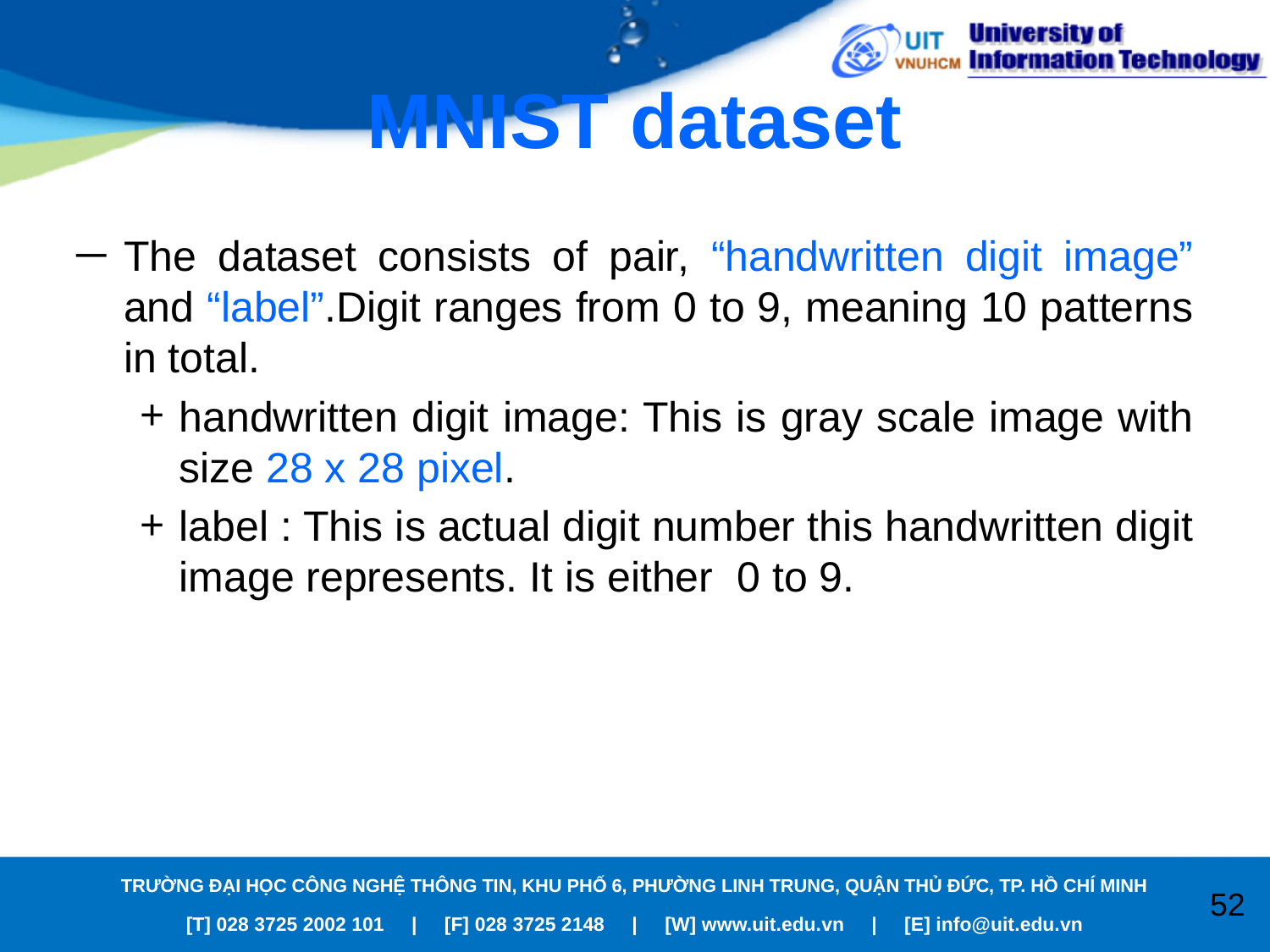

# MNIST dataset
The dataset consists of pair, “handwritten digit image” and “label”.Digit ranges from 0 to 9, meaning 10 patterns in total.
handwritten digit image: This is gray scale image with size 28 x 28 pixel.
label : This is actual digit number this handwritten digit image represents. It is either  0 to 9.